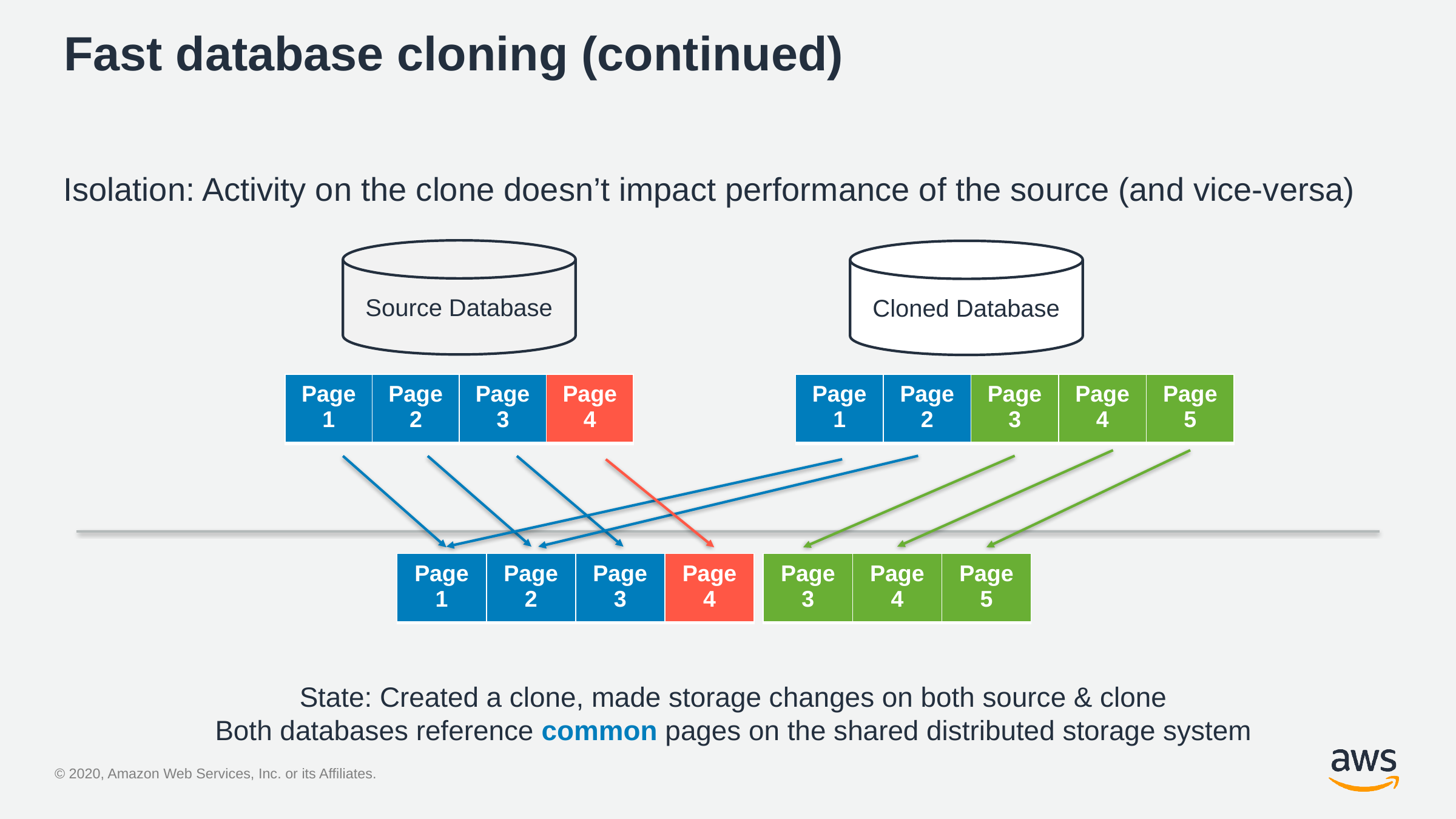

# Fast database cloning (continued)
Isolation: Activity on the clone doesn’t impact performance of the source (and vice-versa)

Source Database
Cloned Database
| Page 1 | Page 2 | Page 3 | Page 4 |
| --- | --- | --- | --- |
| Page 1 | Page 2 | Page 3 | Page 4 | Page 5 |
| --- | --- | --- | --- | --- |
| Page 1 | Page 2 | Page3 | Page 4 |
| --- | --- | --- | --- |
| Page 3 | Page 4 | Page5 |
| --- | --- | --- |
State: Created a clone, made storage changes on both source & clone
Both databases reference common pages on the shared distributed storage system